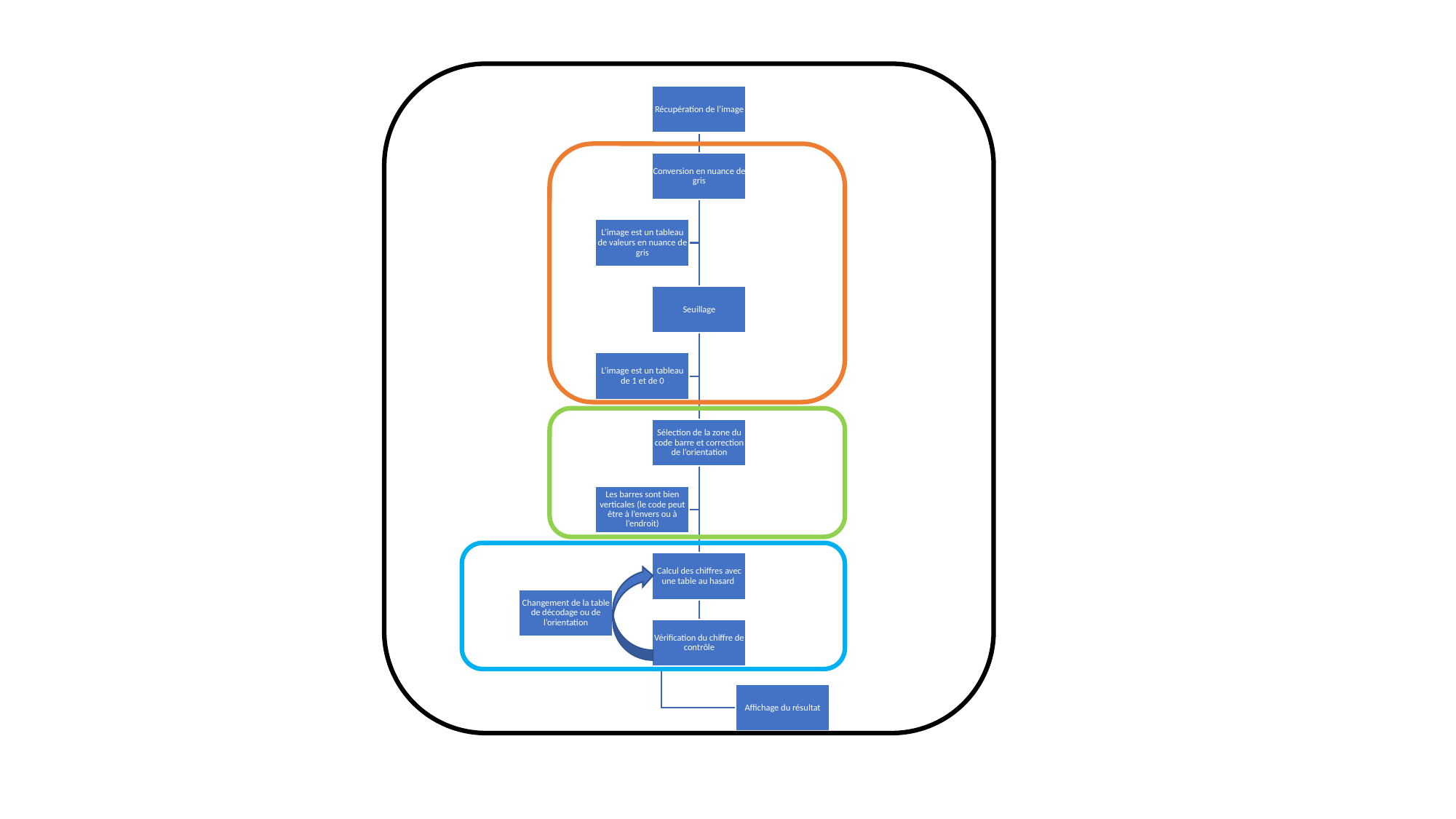

Récupération de l’image
Conversion en nuance de gris
Seuillage
Sélection de la zone du code barre et correction de l’orientation
Calcul des chiffres avec une table au hasard
Vérification du chiffre de contrôle
Affichage du résultat
Les barres sont bien verticales (le code peut être à l’envers ou à l’endroit)
L’image est un tableau de 1 et de 0
L’image est un tableau de valeurs en nuance de gris
Changement de la table de décodage ou de l’orientation